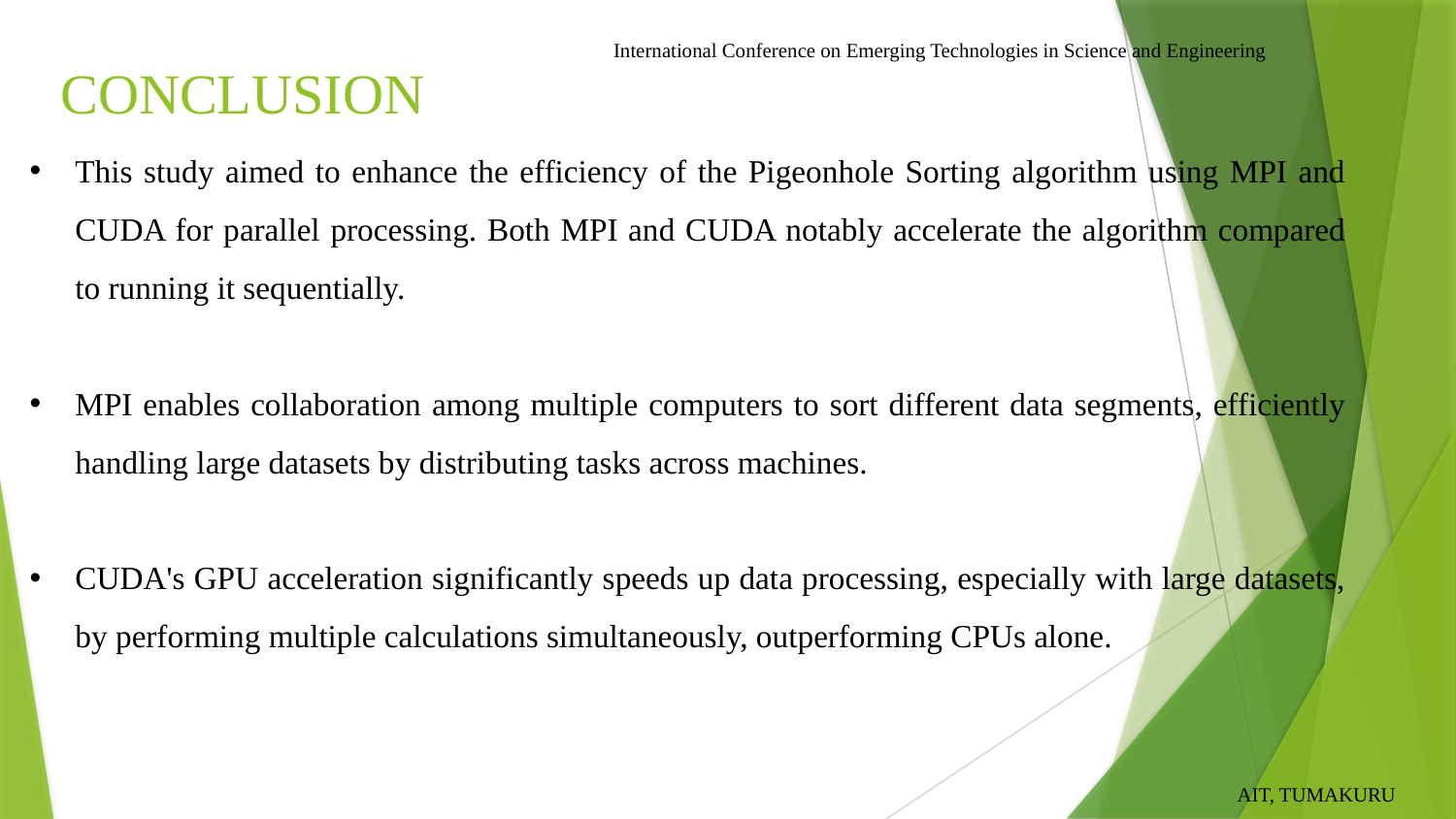

International Conference on Emerging Technologies in Science and Engineering
# CONCLUSION
This study aimed to enhance the efficiency of the Pigeonhole Sorting algorithm using MPI and CUDA for parallel processing. Both MPI and CUDA notably accelerate the algorithm compared to running it sequentially.

MPI enables collaboration among multiple computers to sort different data segments, efficiently handling large datasets by distributing tasks across machines.

CUDA's GPU acceleration significantly speeds up data processing, especially with large datasets, by performing multiple calculations simultaneously, outperforming CPUs alone.
 AIT, TUMAKURU